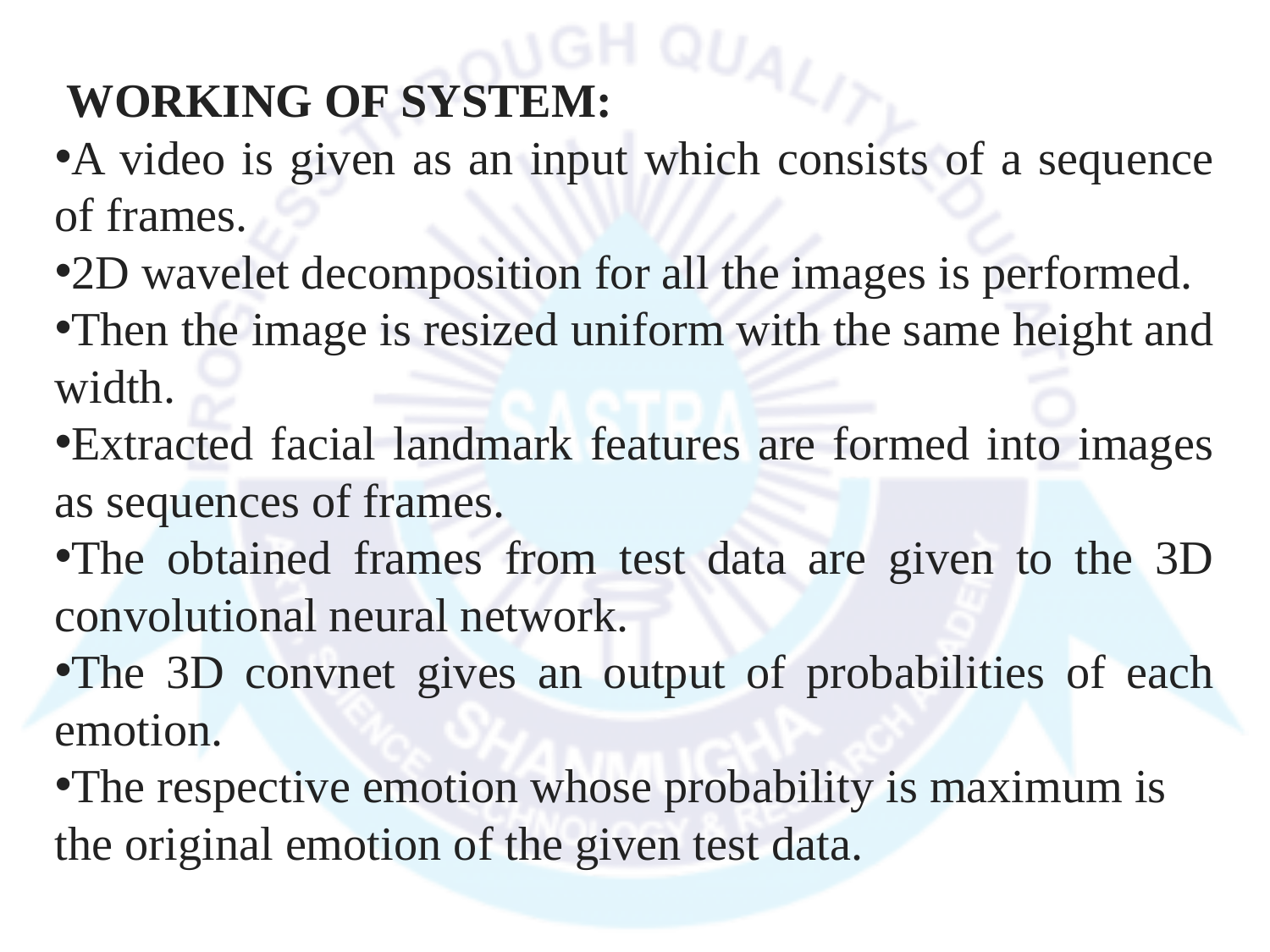

WORKING OF SYSTEM:
A video is given as an input which consists of a sequence of frames.
2D wavelet decomposition for all the images is performed.
Then the image is resized uniform with the same height and width.
Extracted facial landmark features are formed into images as sequences of frames.
The obtained frames from test data are given to the 3D convolutional neural network.
The 3D convnet gives an output of probabilities of each emotion.
The respective emotion whose probability is maximum is the original emotion of the given test data.